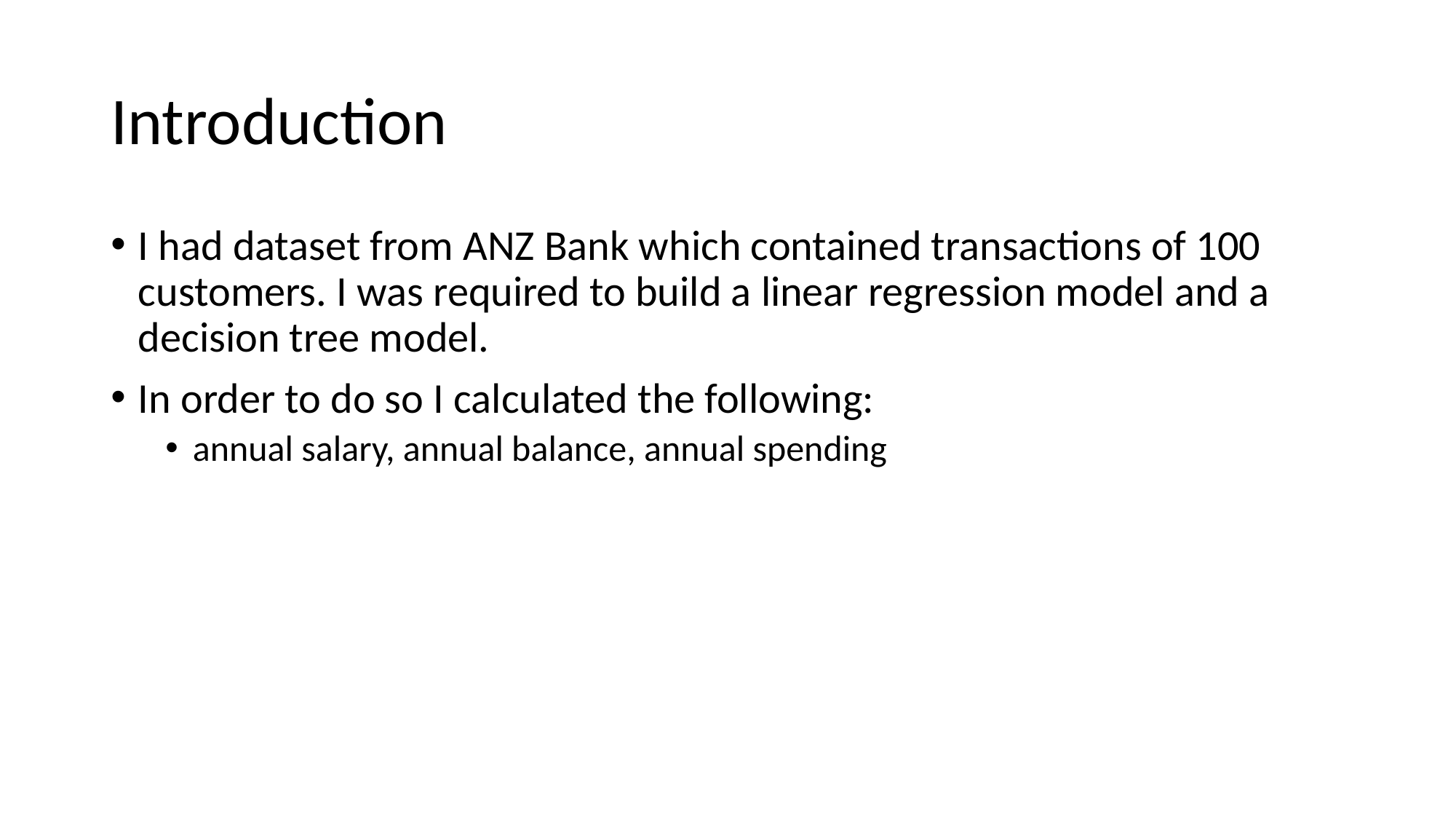

# Introduction
I had dataset from ANZ Bank which contained transactions of 100 customers. I was required to build a linear regression model and a decision tree model.
In order to do so I calculated the following:
annual salary, annual balance, annual spending